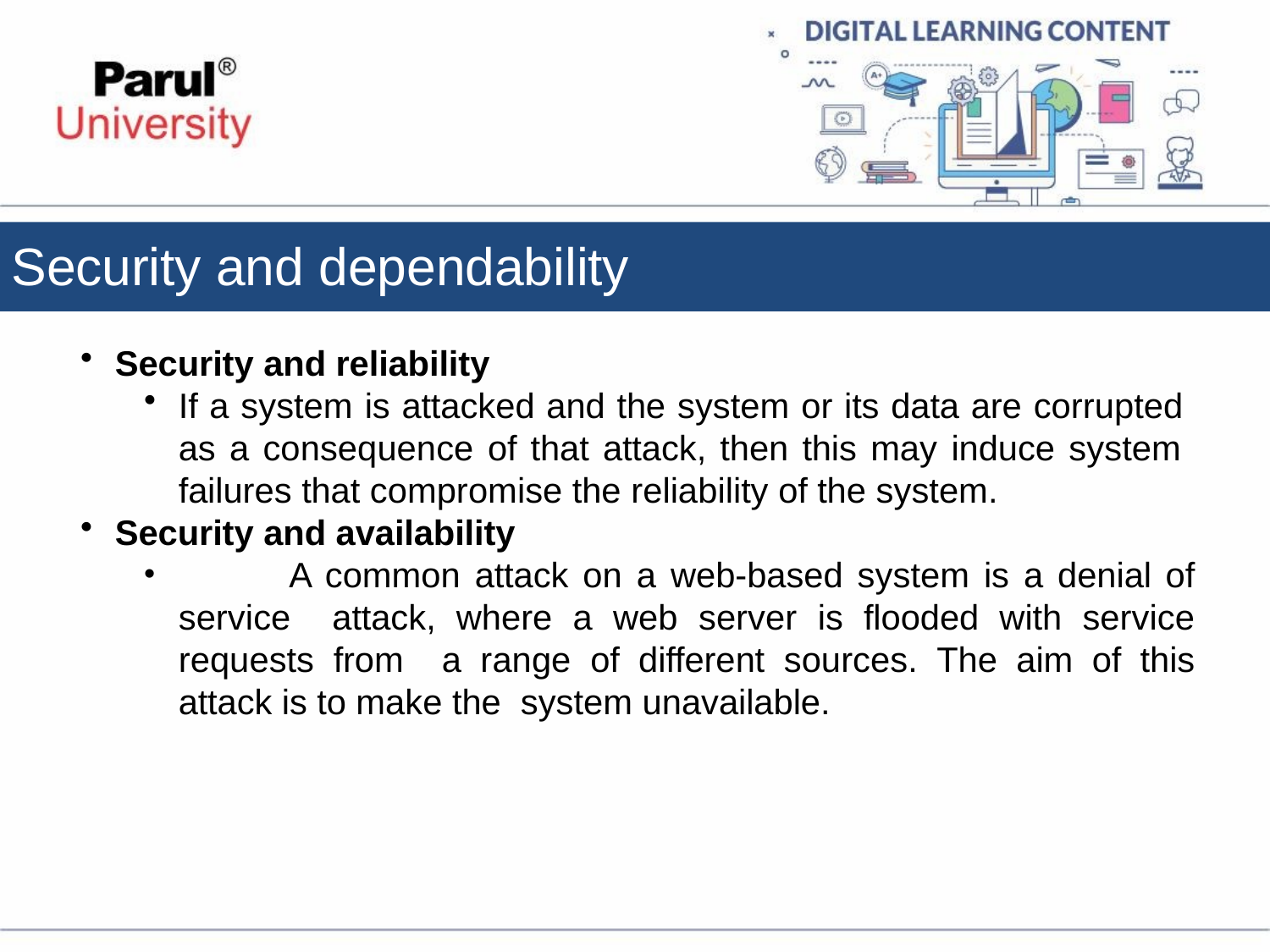

# Security and dependability
Security and reliability
If a system is attacked and the system or its data are corrupted  as a consequence of that attack, then this may induce system  failures that compromise the reliability of the system.
Security and availability
	A common attack on a web-based system is a denial of service  attack, where a web server is flooded with service requests from  a range of different sources. The aim of this attack is to make the  system unavailable.